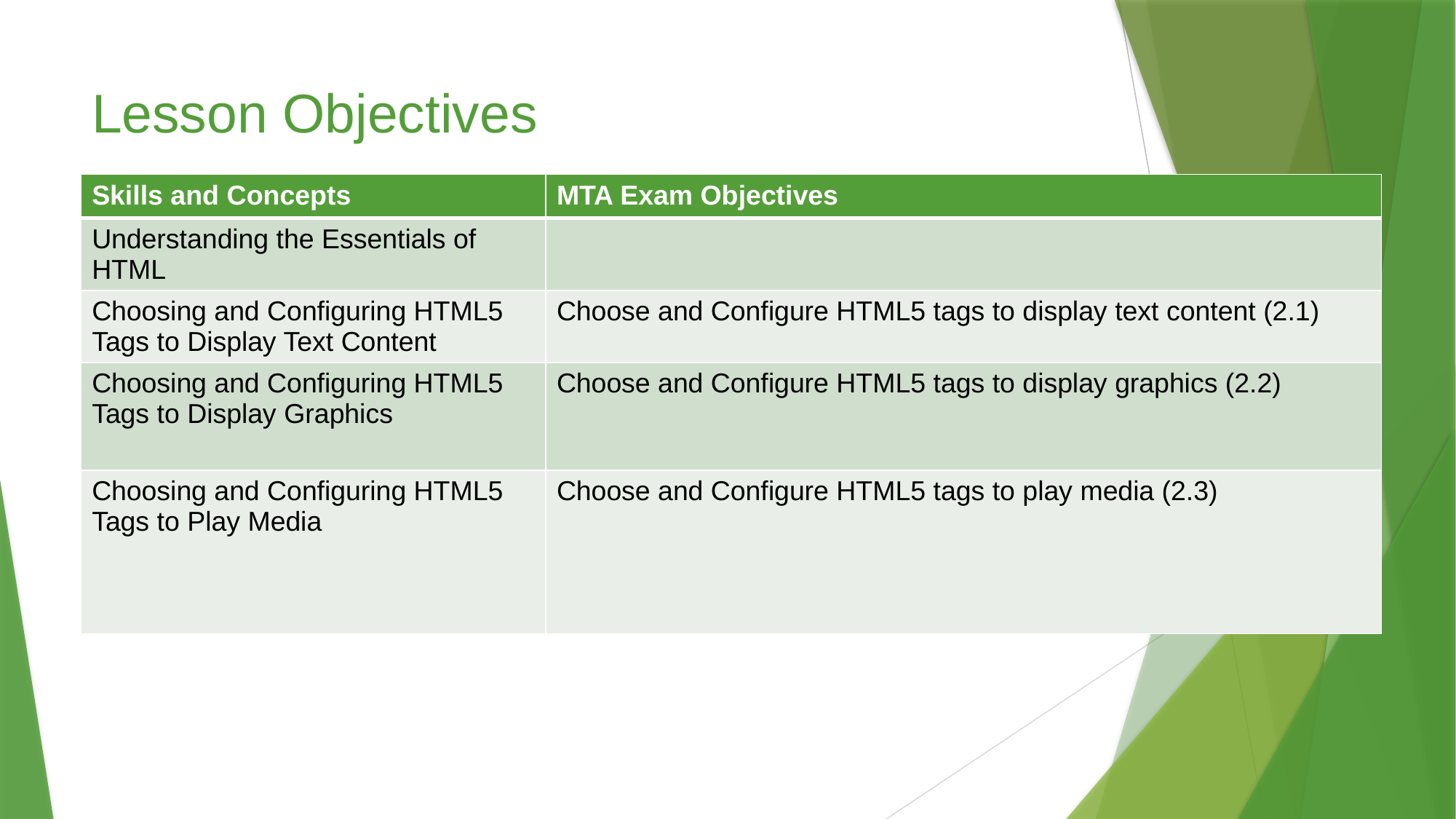

# Lesson Objectives
| Skills and Concepts | MTA Exam Objectives |
| --- | --- |
| Understanding the Essentials of HTML |  |
| Choosing and Configuring HTML5 Tags to Display Text Content | Choose and Configure HTML5 tags to display text content (2.1) |
| Choosing and Configuring HTML5 Tags to Display Graphics | Choose and Configure HTML5 tags to display graphics (2.2) |
| Choosing and Configuring HTML5 Tags to Play Media | Choose and Configure HTML5 tags to play media (2.3) |